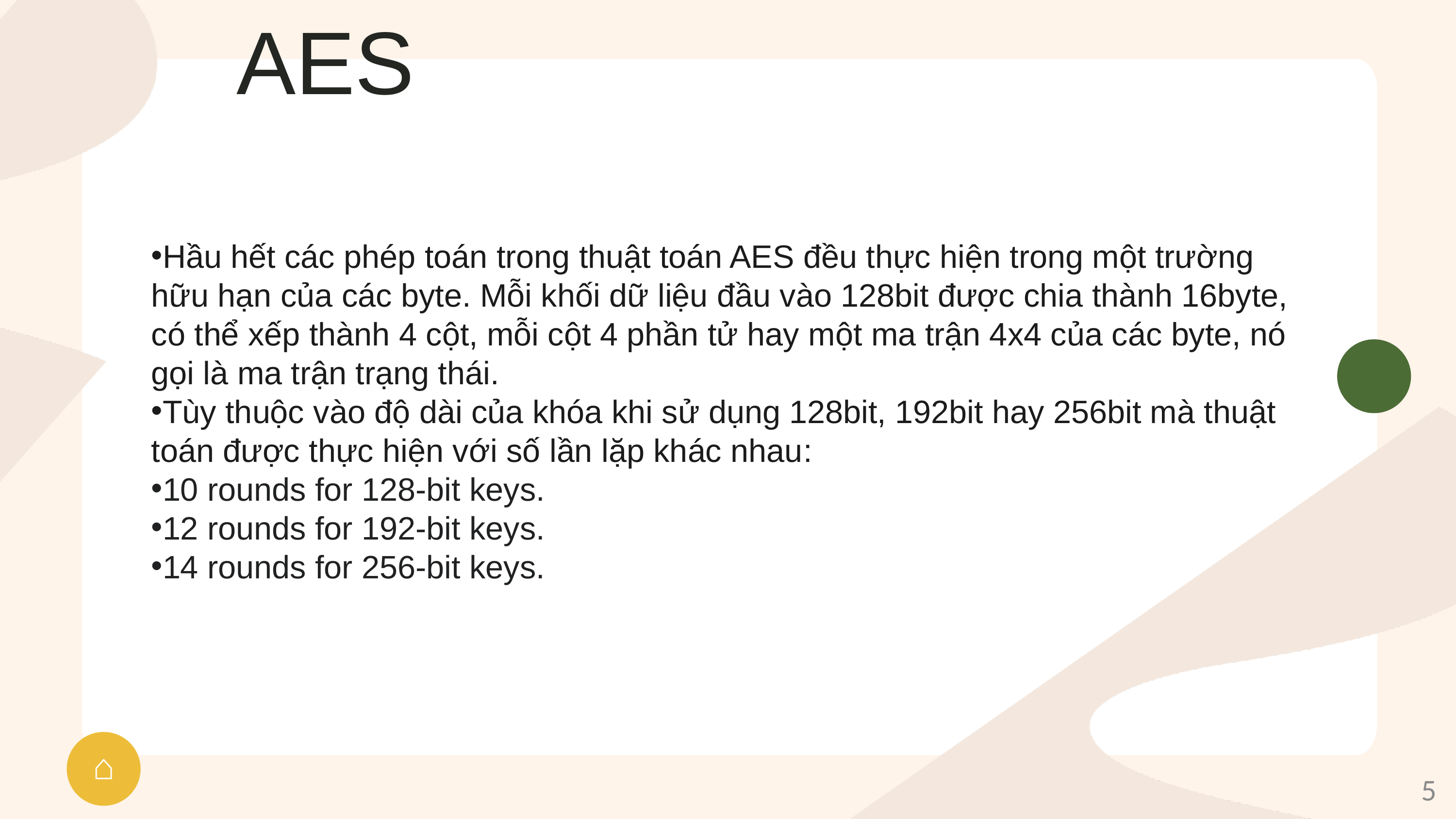

AES

Hầu hết các phép toán trong thuật toán AES đều thực hiện trong một trường hữu hạn của các byte. Mỗi khối dữ liệu đầu vào 128bit được chia thành 16byte, có thể xếp thành 4 cột, mỗi cột 4 phần tử hay một ma trận 4x4 của các byte, nó gọi là ma trận trạng thái.
Tùy thuộc vào độ dài của khóa khi sử dụng 128bit, 192bit hay 256bit mà thuật toán được thực hiện với số lần lặp khác nhau:
10 rounds for 128-bit keys.
12 rounds for 192-bit keys.
14 rounds for 256-bit keys.

⌂
5